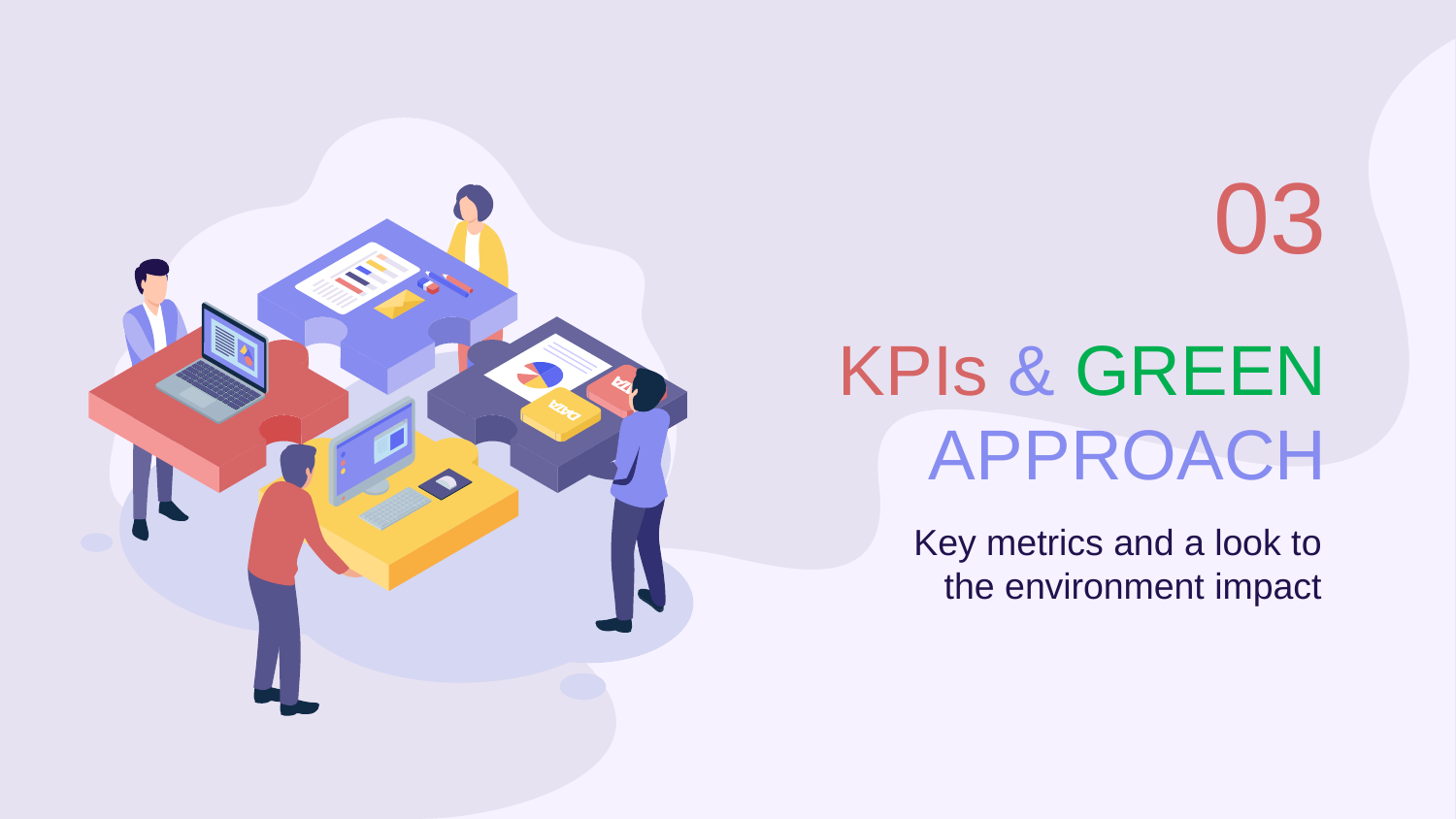

03

# KPIs & GREEN APPROACH
Key metrics and a look to the environment impact